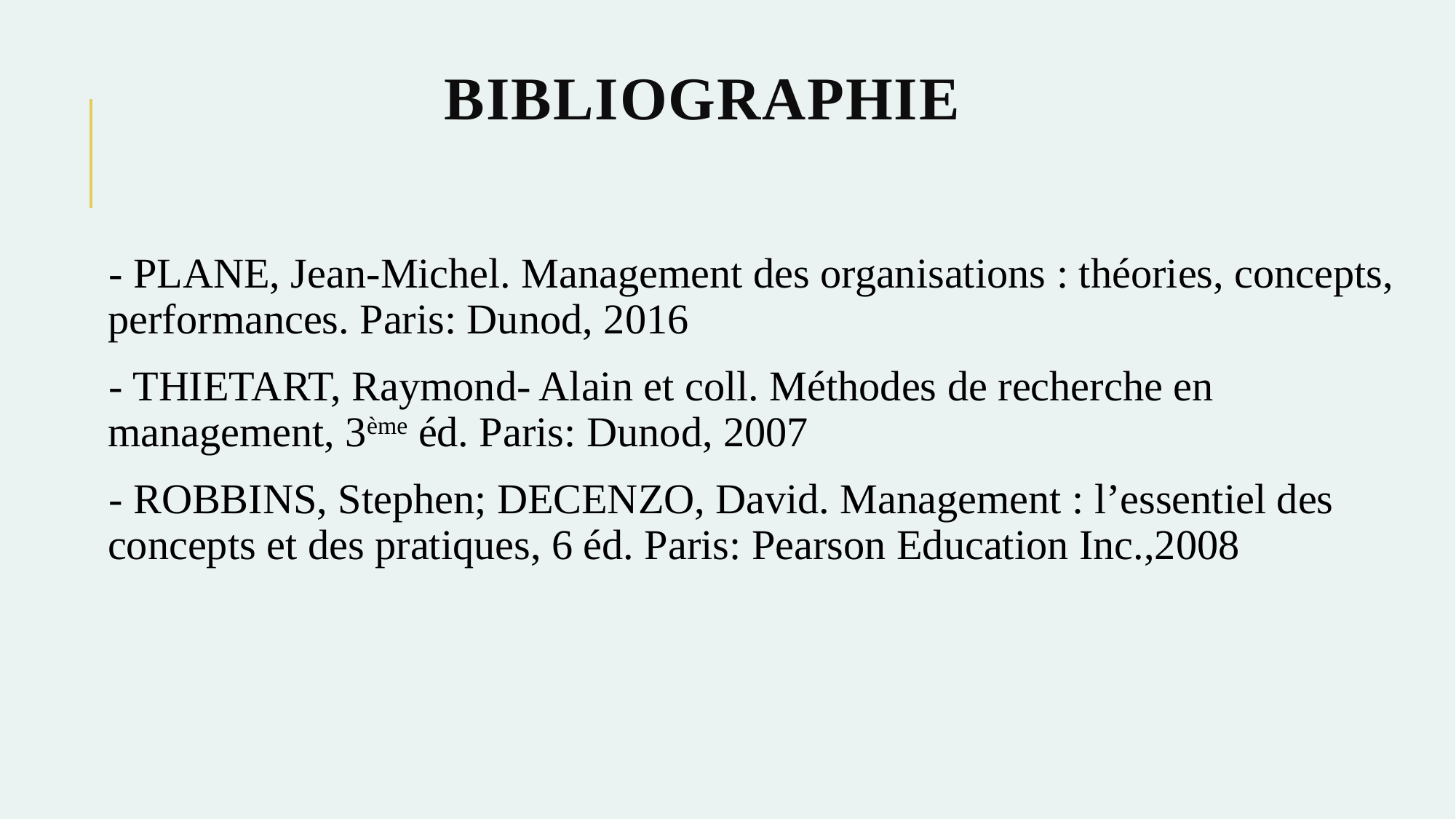

# bibliographie
- PLANE, Jean-Michel. Management des organisations : théories, concepts, performances. Paris: Dunod, 2016
- THIETART, Raymond- Alain et coll. Méthodes de recherche en management, 3ème éd. Paris: Dunod, 2007
- ROBBINS, Stephen; DECENZO, David. Management : l’essentiel des concepts et des pratiques, 6 éd. Paris: Pearson Education Inc.,2008